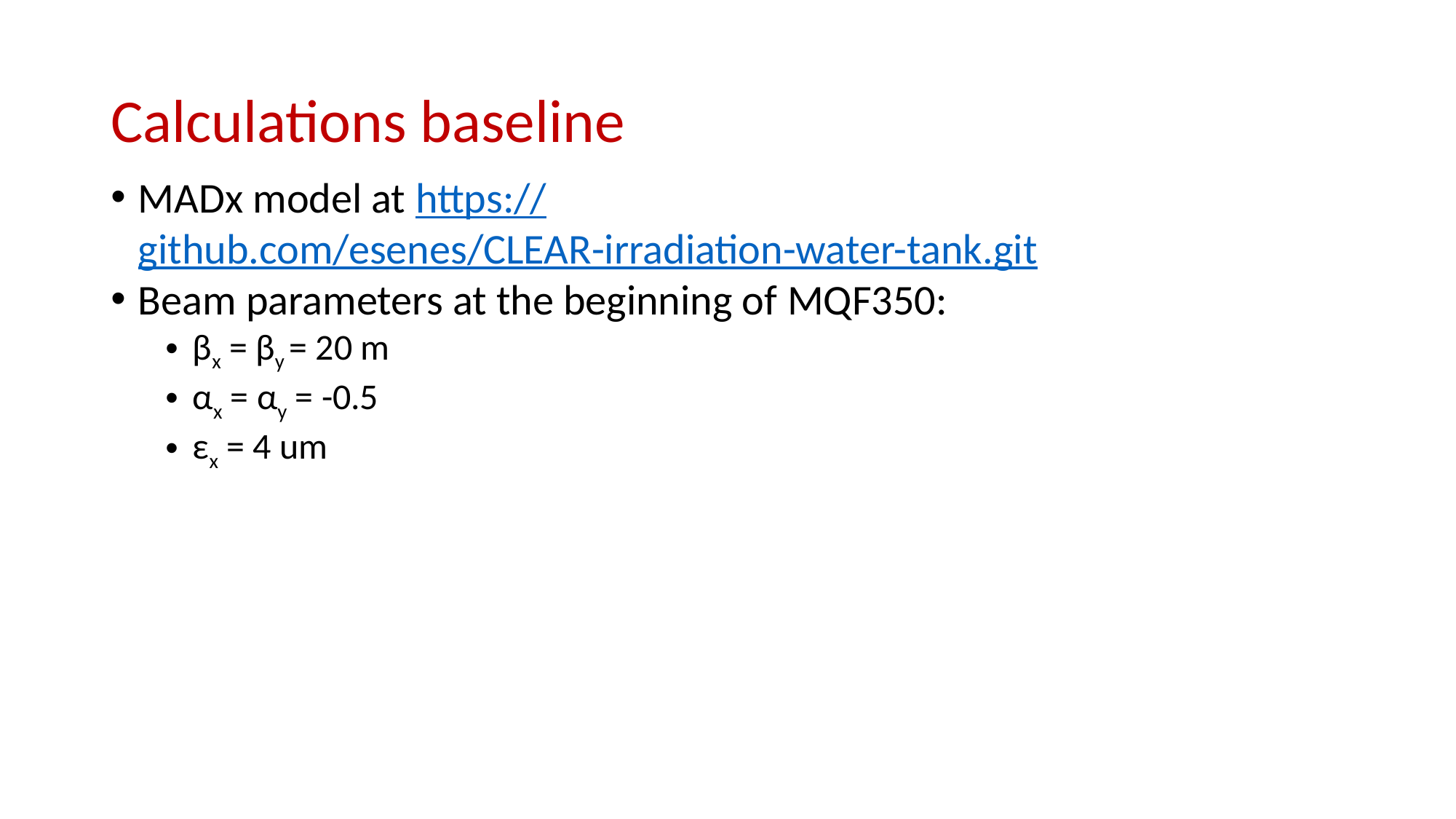

# Calculations baseline
MADx model at https://github.com/esenes/CLEAR-irradiation-water-tank.git
Beam parameters at the beginning of MQF350:
βx = βy = 20 m
αx = αy = -0.5
εx = 4 um